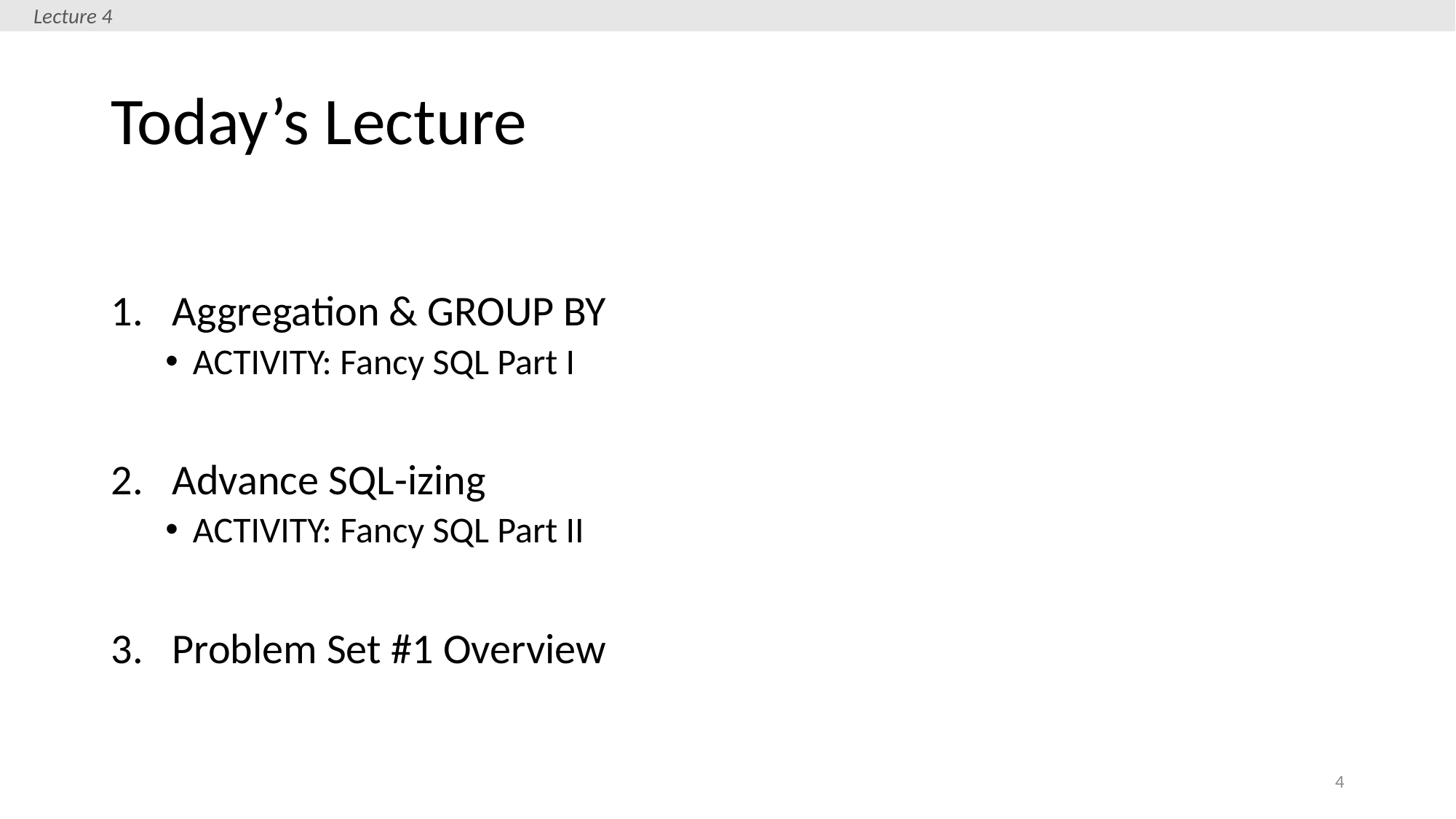

Lecture 4
# Today’s Lecture

Aggregation & GROUP BY
ACTIVITY: Fancy SQL Part I

Advance SQL-izing
ACTIVITY: Fancy SQL Part II

Problem Set #1 Overview

4